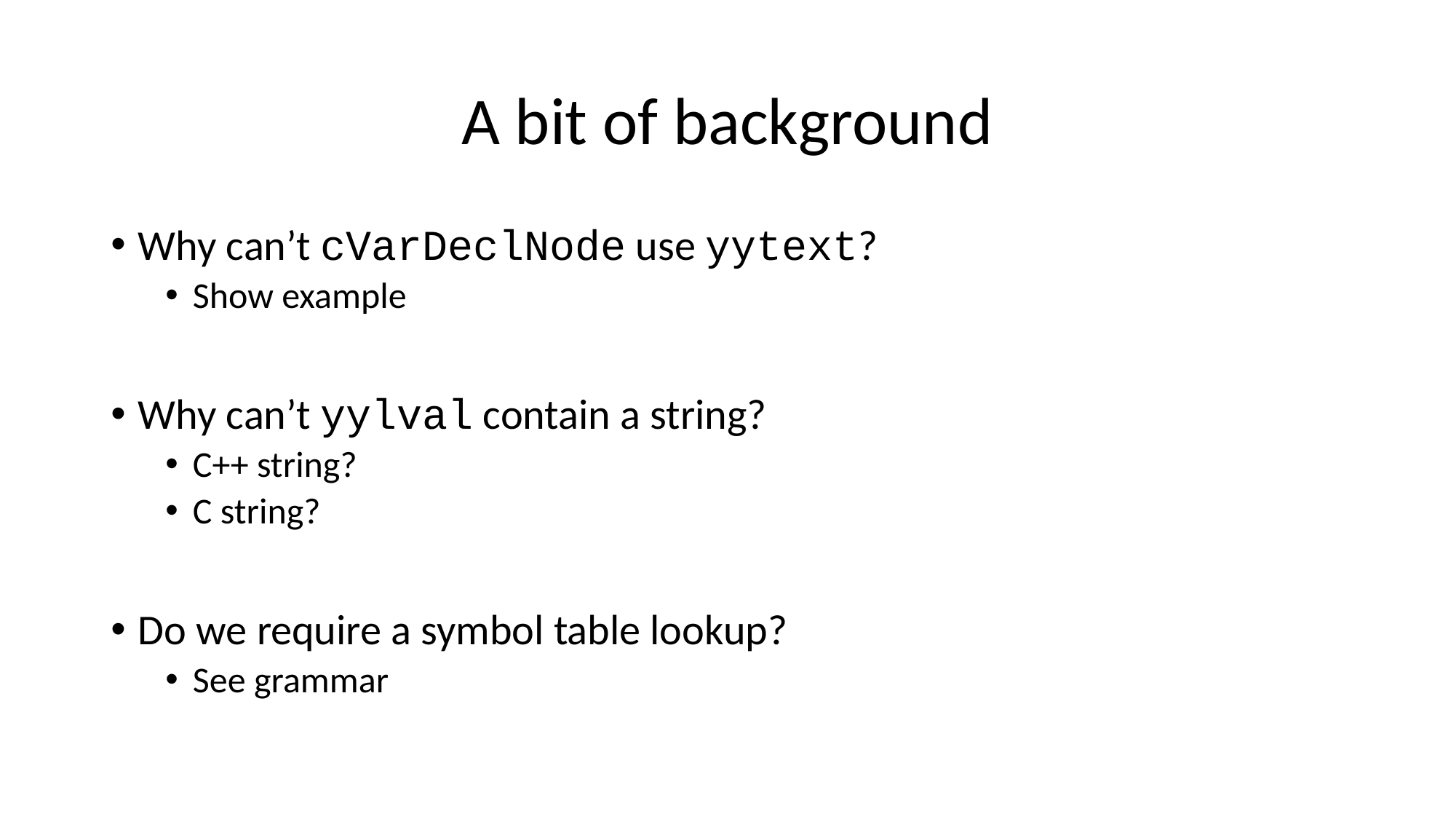

# A bit of background
Why can’t cVarDeclNode use yytext?
Show example

Why can’t yylval contain a string?
C++ string?
C string?

Do we require a symbol table lookup?
See grammar